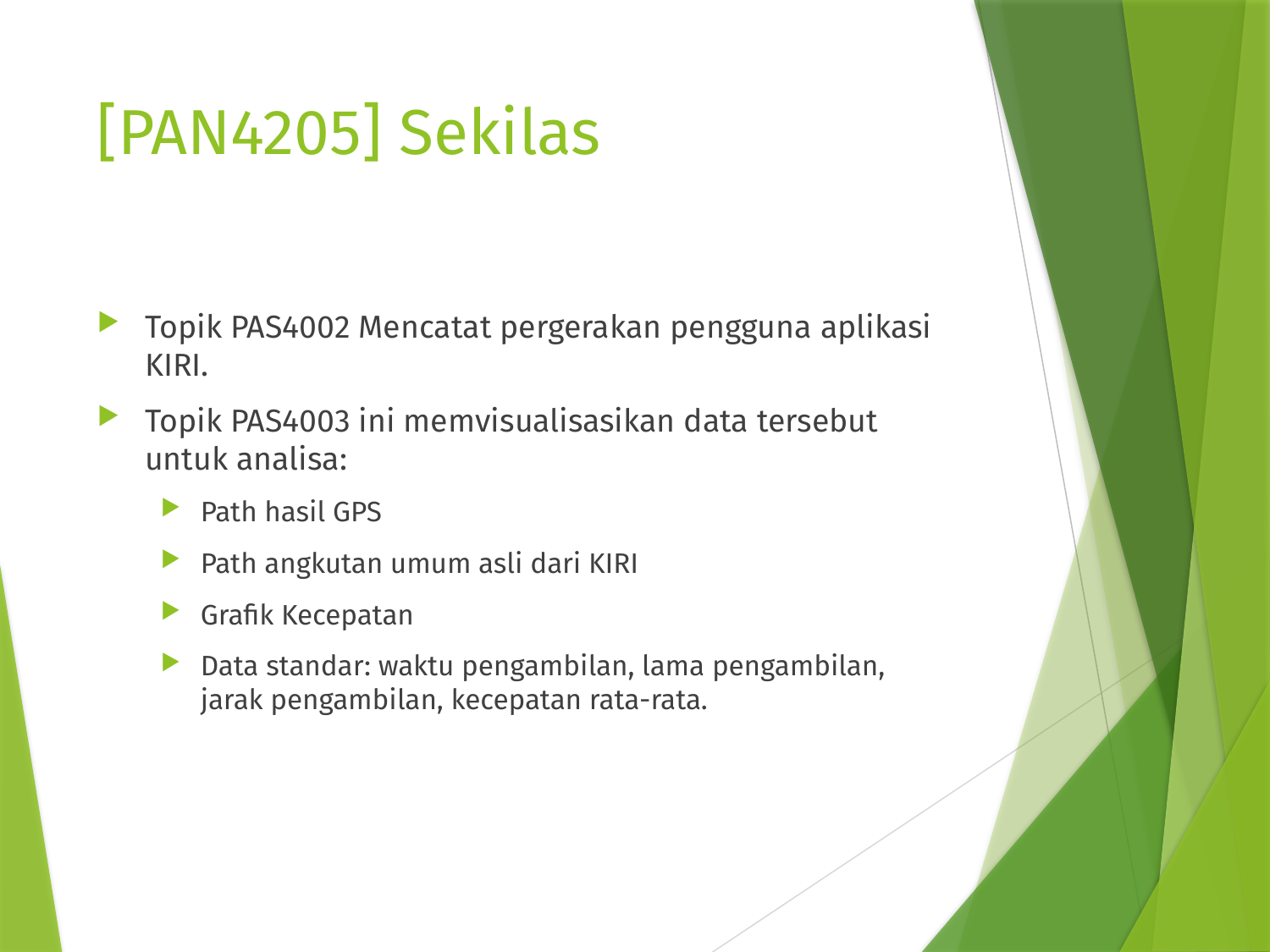

# [PAN4205] Sekilas
Topik PAS4002 Mencatat pergerakan pengguna aplikasi KIRI.
Topik PAS4003 ini memvisualisasikan data tersebut untuk analisa:
Path hasil GPS
Path angkutan umum asli dari KIRI
Grafik Kecepatan
Data standar: waktu pengambilan, lama pengambilan, jarak pengambilan, kecepatan rata-rata.